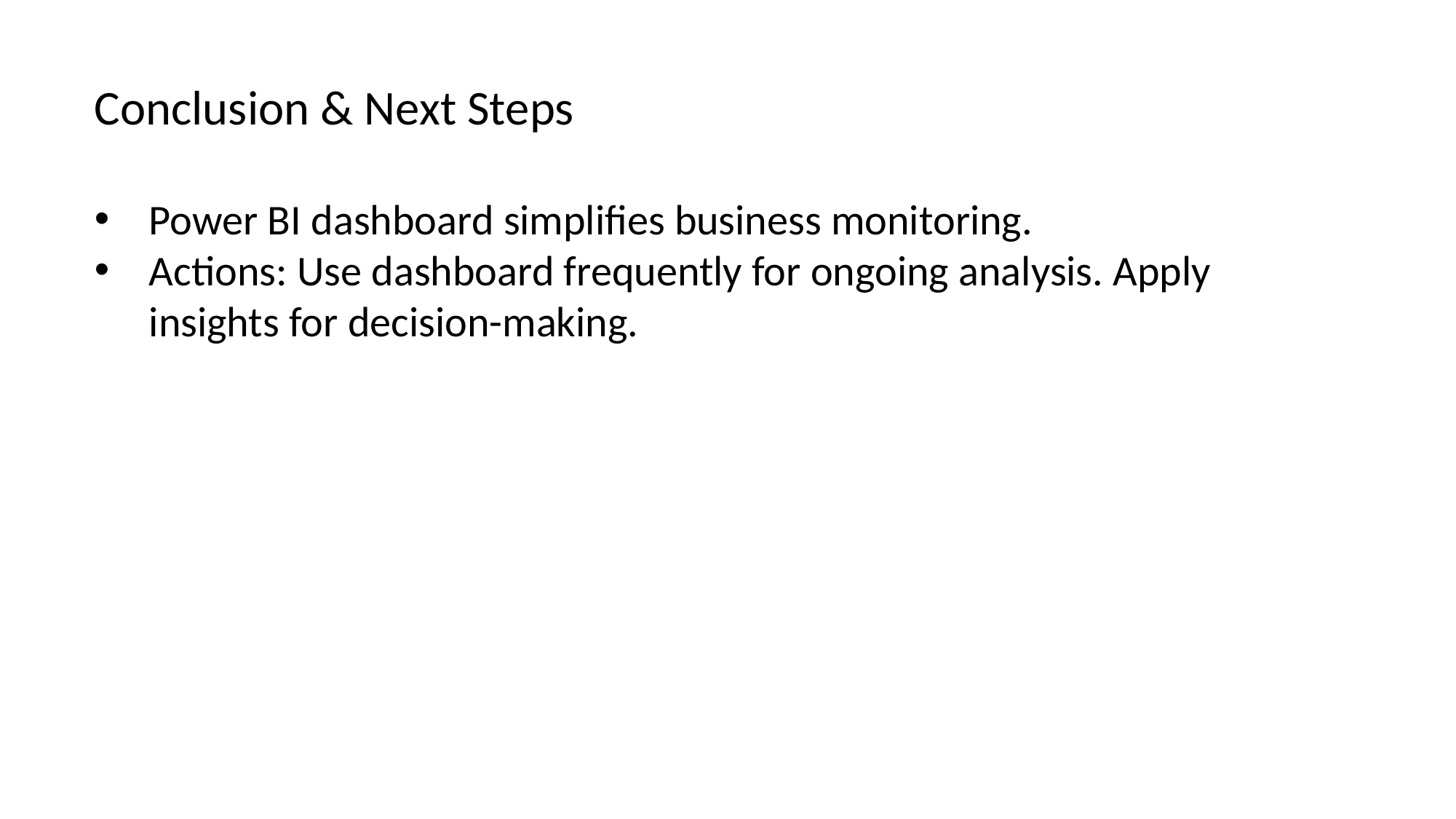

Conclusion & Next Steps

Power BI dashboard simplifies business monitoring.
Actions: Use dashboard frequently for ongoing analysis. Apply insights for decision-making.